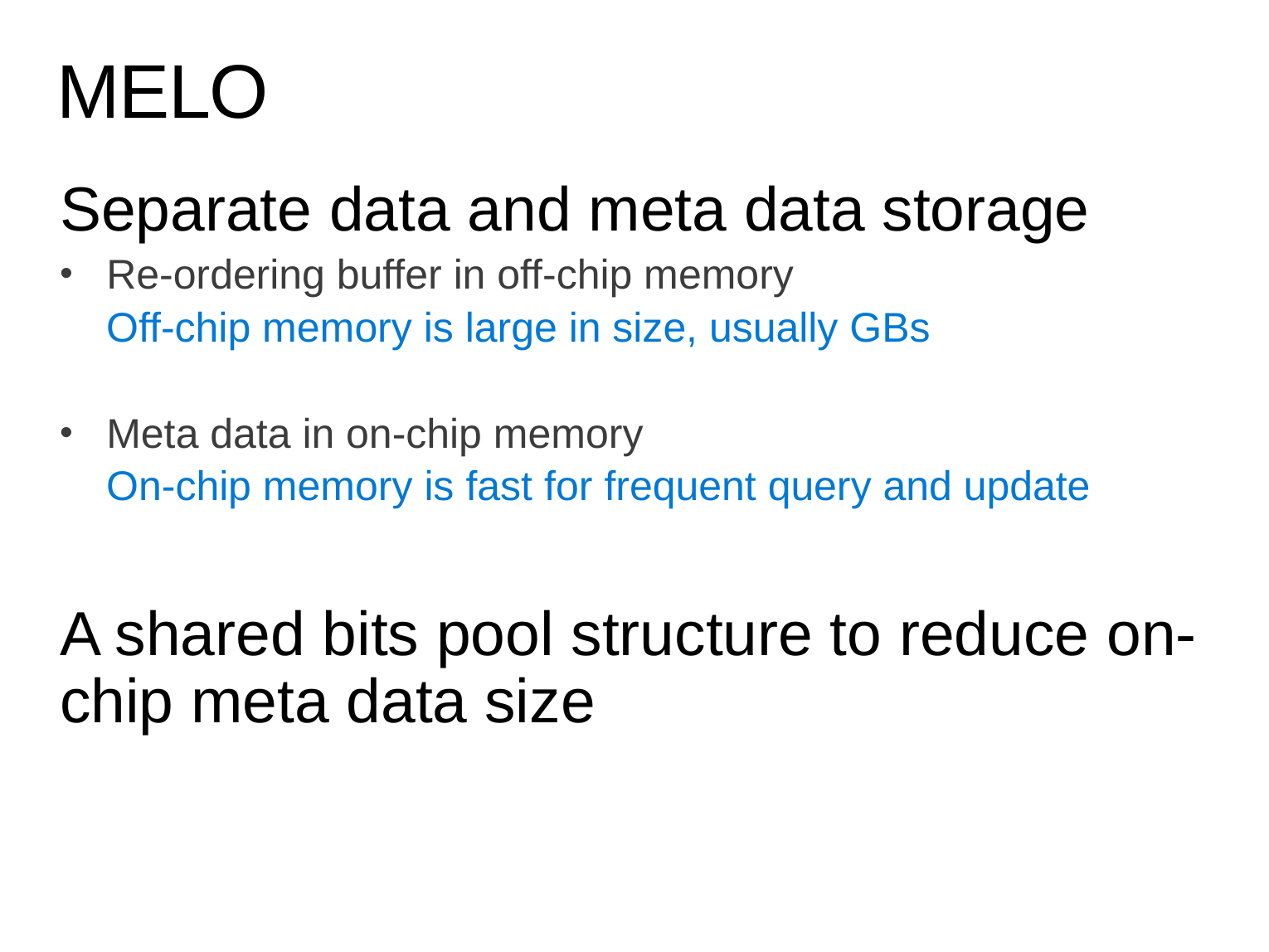

# MELO
Separate data and meta data storage
Re-ordering buffer in off-chip memory
    Off-chip memory is large in size, usually GBs

Meta data in on-chip memory
    On-chip memory is fast for frequent query and update

A shared bits pool structure to reduce on-chip meta data size